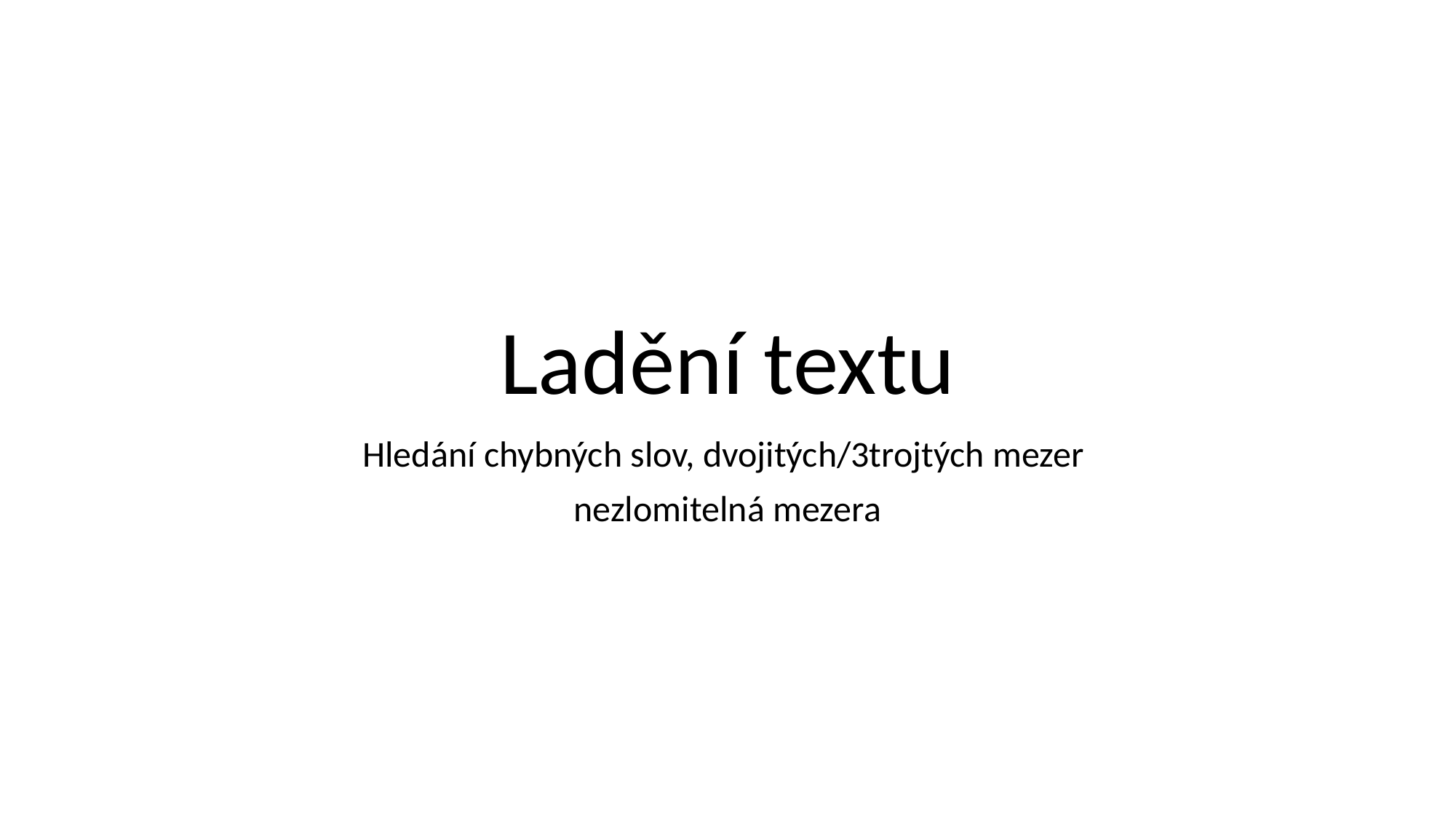

# Ladění textu
Hledání chybných slov, dvojitých/3trojtých mezer
nezlomitelná mezera